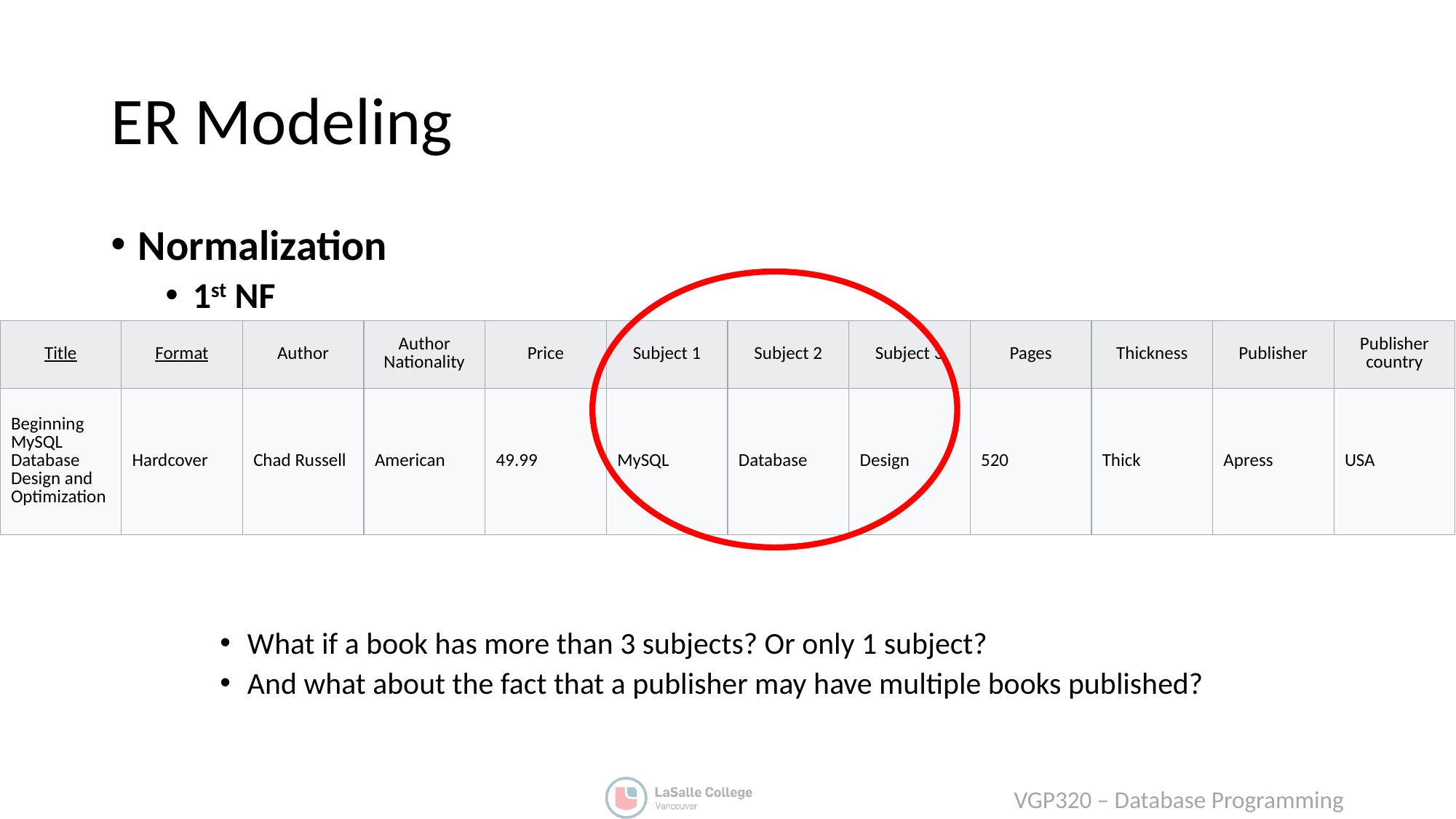

# ER Modeling
Normalization
1st NF

What if a book has more than 3 subjects? Or only 1 subject?
And what about the fact that a publisher may have multiple books published?

| Title | Format | Author | Author Nationality | Price | Subject 1 | Subject 2 | Subject 3 | Pages | Thickness | Publisher | Publisher country |
| --- | --- | --- | --- | --- | --- | --- | --- | --- | --- | --- | --- |
| Beginning MySQL Database Design and Optimization | Hardcover | Chad Russell | American | 49.99 | MySQL | Database | Design | 520 | Thick | Apress | USA |